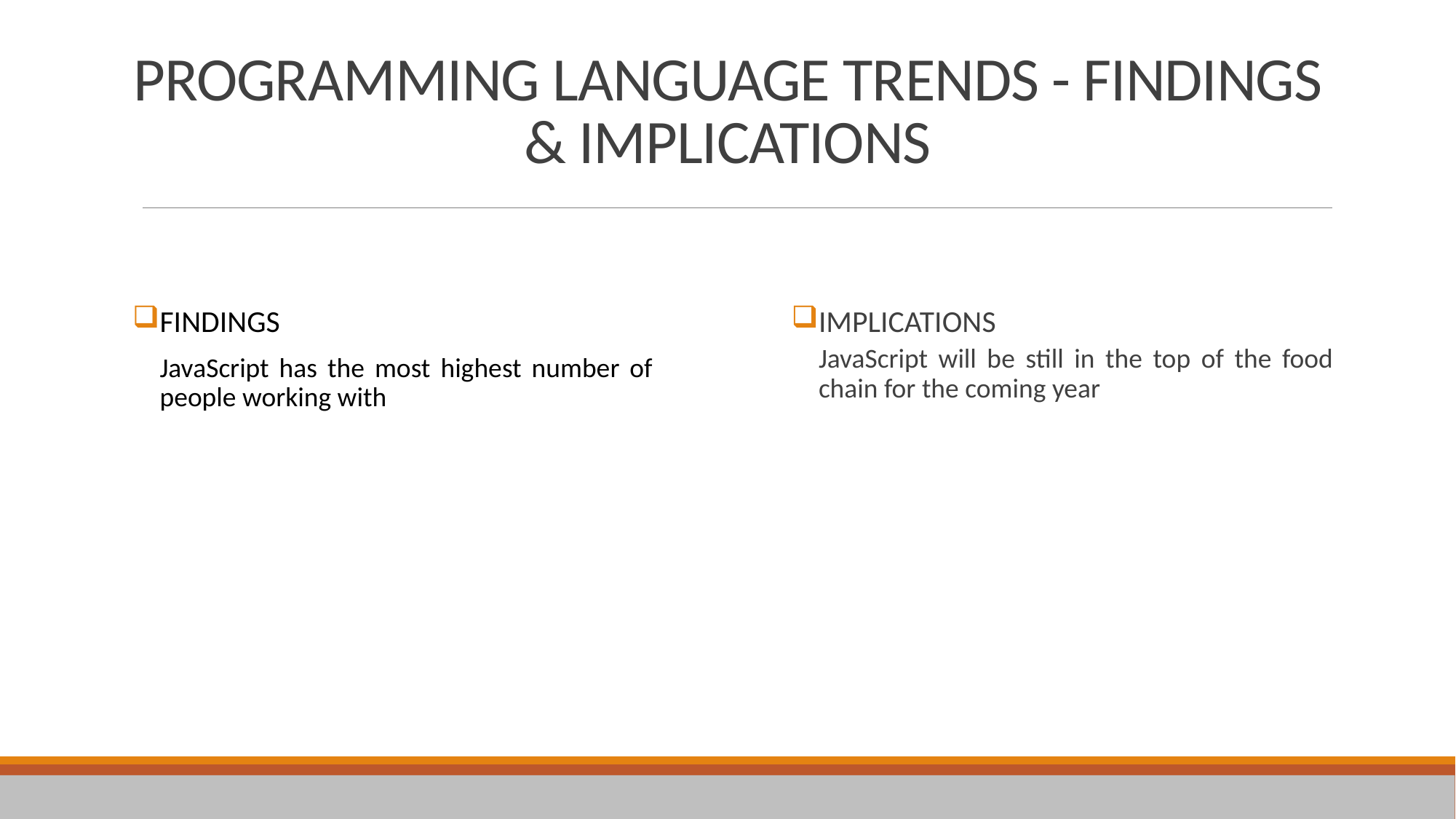

# PROGRAMMING LANGUAGE TRENDS - FINDINGS & IMPLICATIONS

FINDINGS
JavaScript has the most highest number of people working with
IMPLICATIONS
JavaScript will be still in the top of the food chain for the coming year